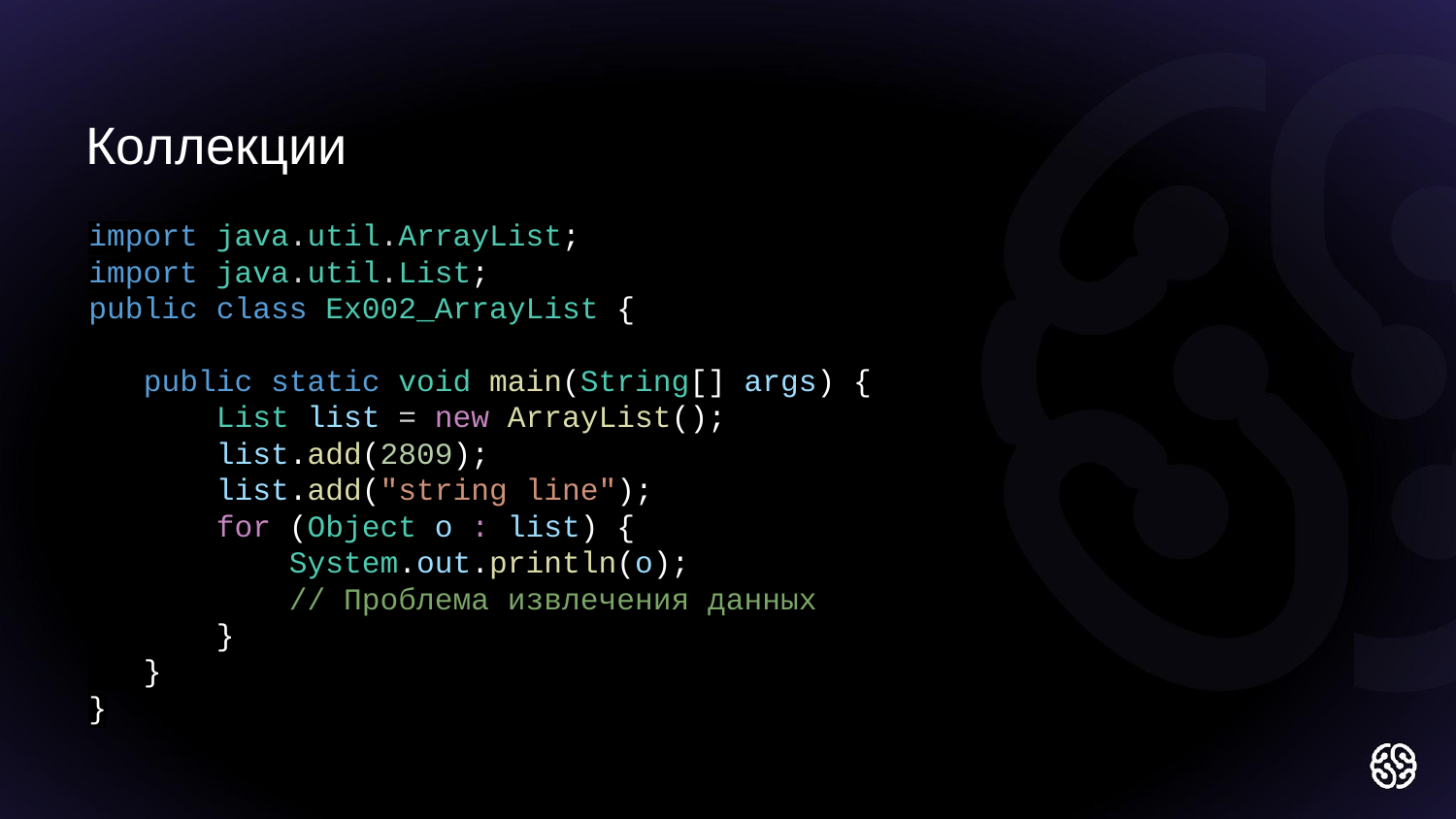

Коллекции
import java.util.ArrayList;
import java.util.List;
public class Ex002_ArrayList {

   public static void main(String[] args) {
       List list = new ArrayList();
       list.add(2809);
       list.add("string line");
       for (Object o : list) {
           System.out.println(o);
           // Проблема извлечения данных
       }
   }
}